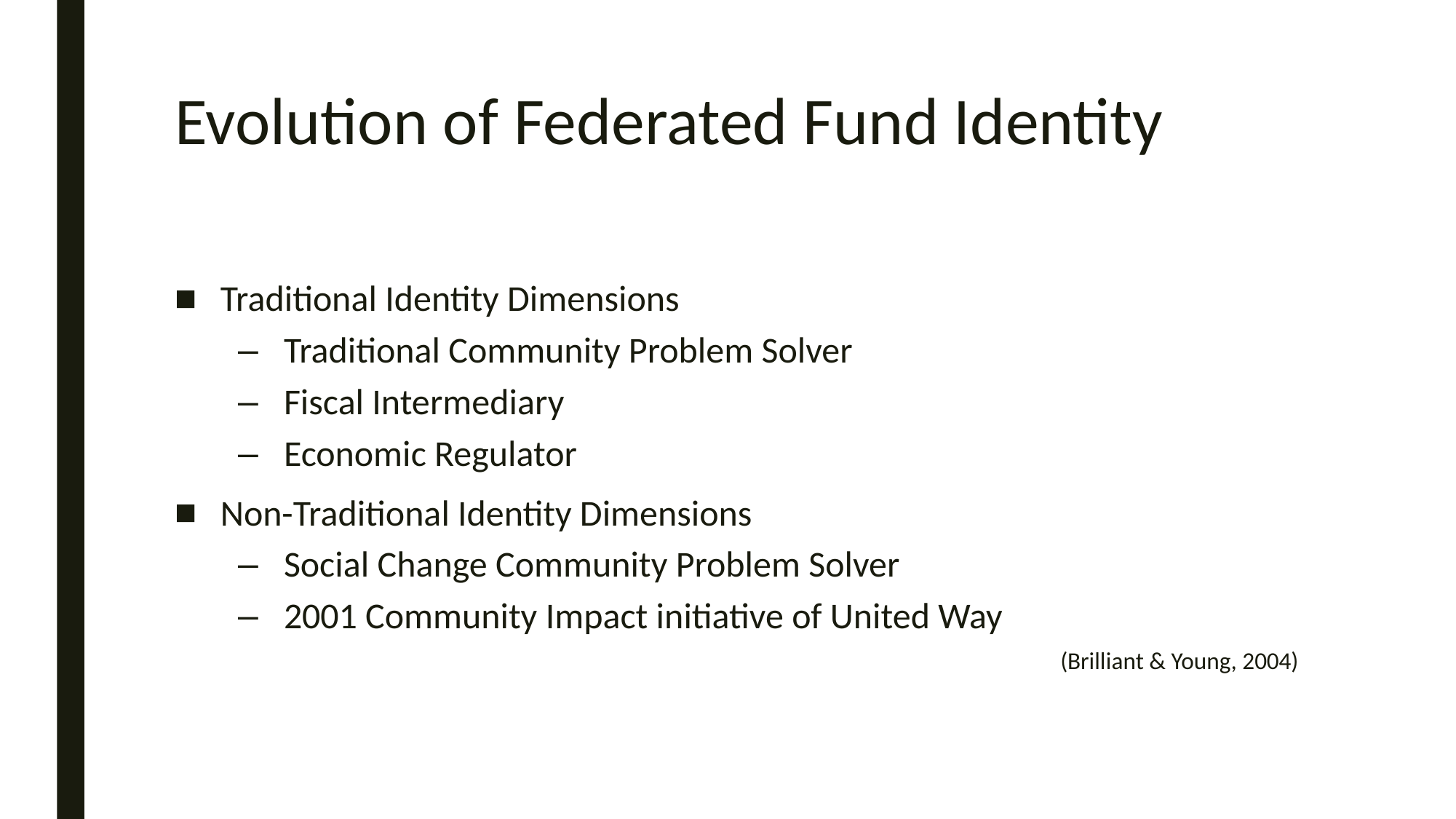

# Evolution of Federated Fund Identity
Traditional Identity Dimensions
Traditional Community Problem Solver
Fiscal Intermediary
Economic Regulator
Non-Traditional Identity Dimensions
Social Change Community Problem Solver
2001 Community Impact initiative of United Way
(Brilliant & Young, 2004)